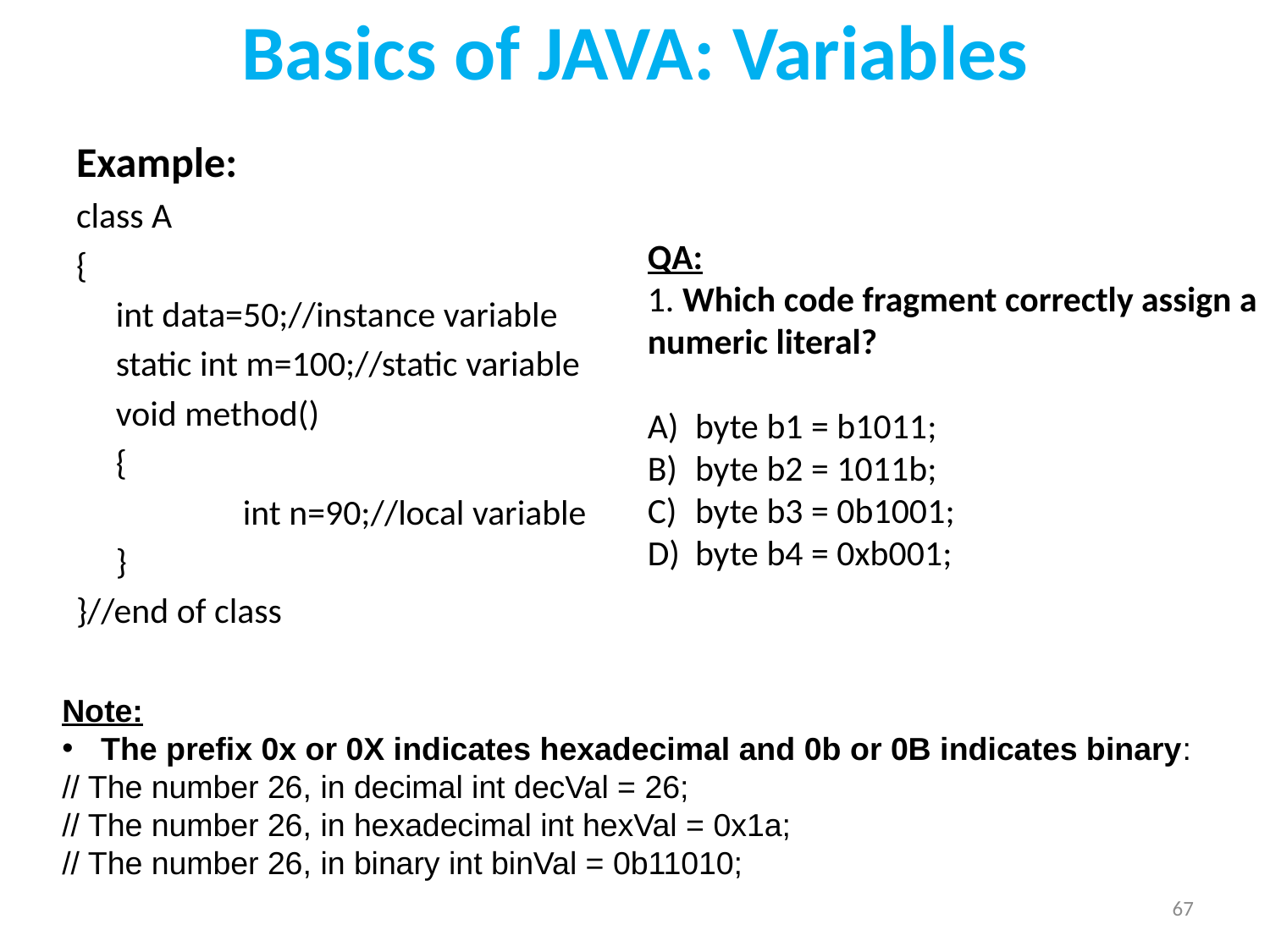

# Basics of JAVA: Variables
Example:
class A
{
	int data=50;//instance variable
	static int m=100;//static variable
	void method()
	{
		int n=90;//local variable
	}
}//end of class
QA:
1. Which code fragment correctly assign a numeric literal?

byte b1 = b1011;
byte b2 = 1011b;
byte b3 = 0b1001;
byte b4 = 0xb001;

Note:
 The prefix 0x or 0X indicates hexadecimal and 0b or 0B indicates binary:
// The number 26, in decimal int decVal = 26;
// The number 26, in hexadecimal int hexVal = 0x1a;
// The number 26, in binary int binVal = 0b11010;
67